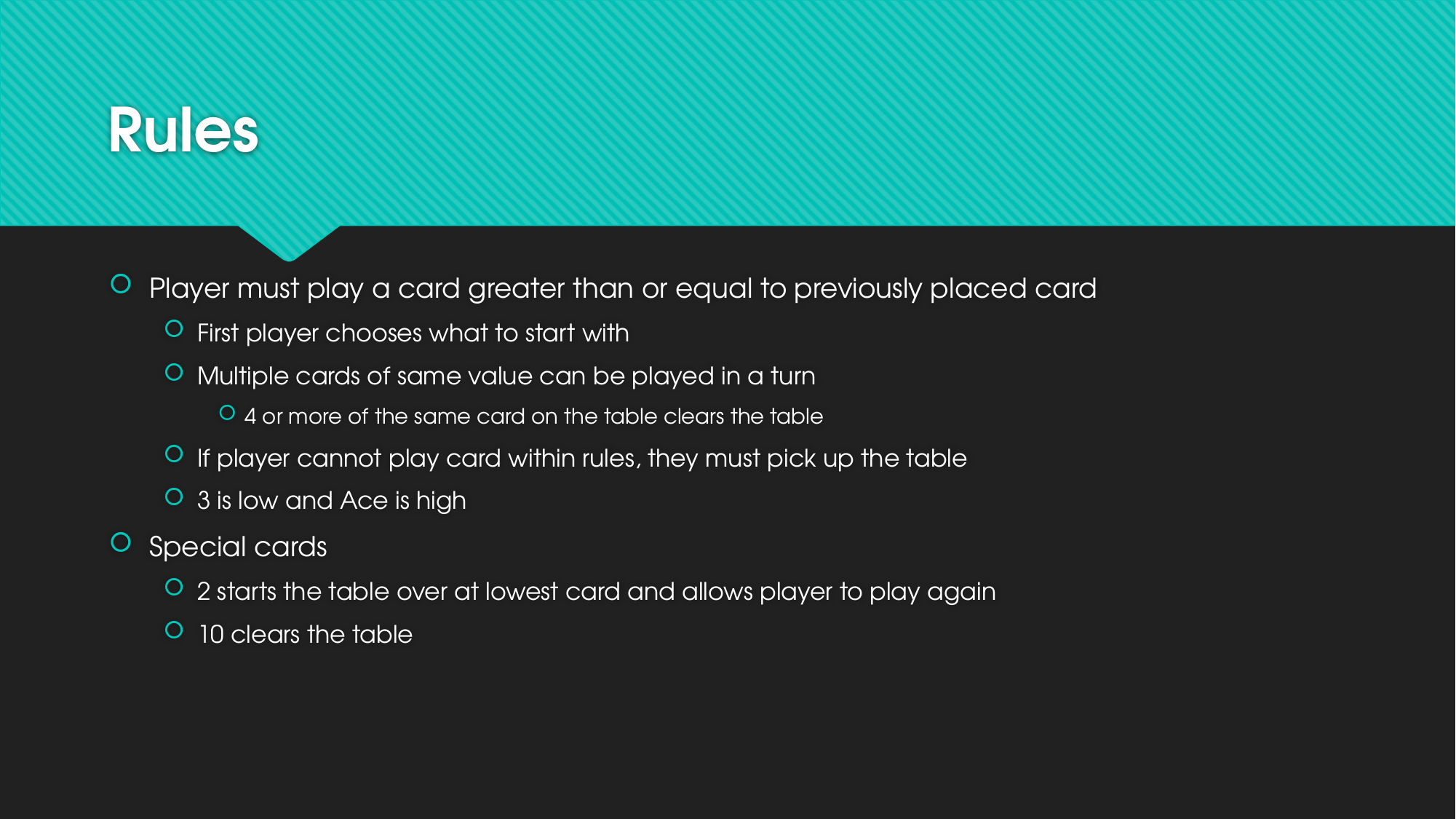

# Rules
Player must play a card greater than or equal to previously placed card
First player chooses what to start with
Multiple cards of same value can be played in a turn
4 or more of the same card on the table clears the table
If player cannot play card within rules, they must pick up the table
3 is low and Ace is high
Special cards
2 starts the table over at lowest card and allows player to play again
10 clears the table